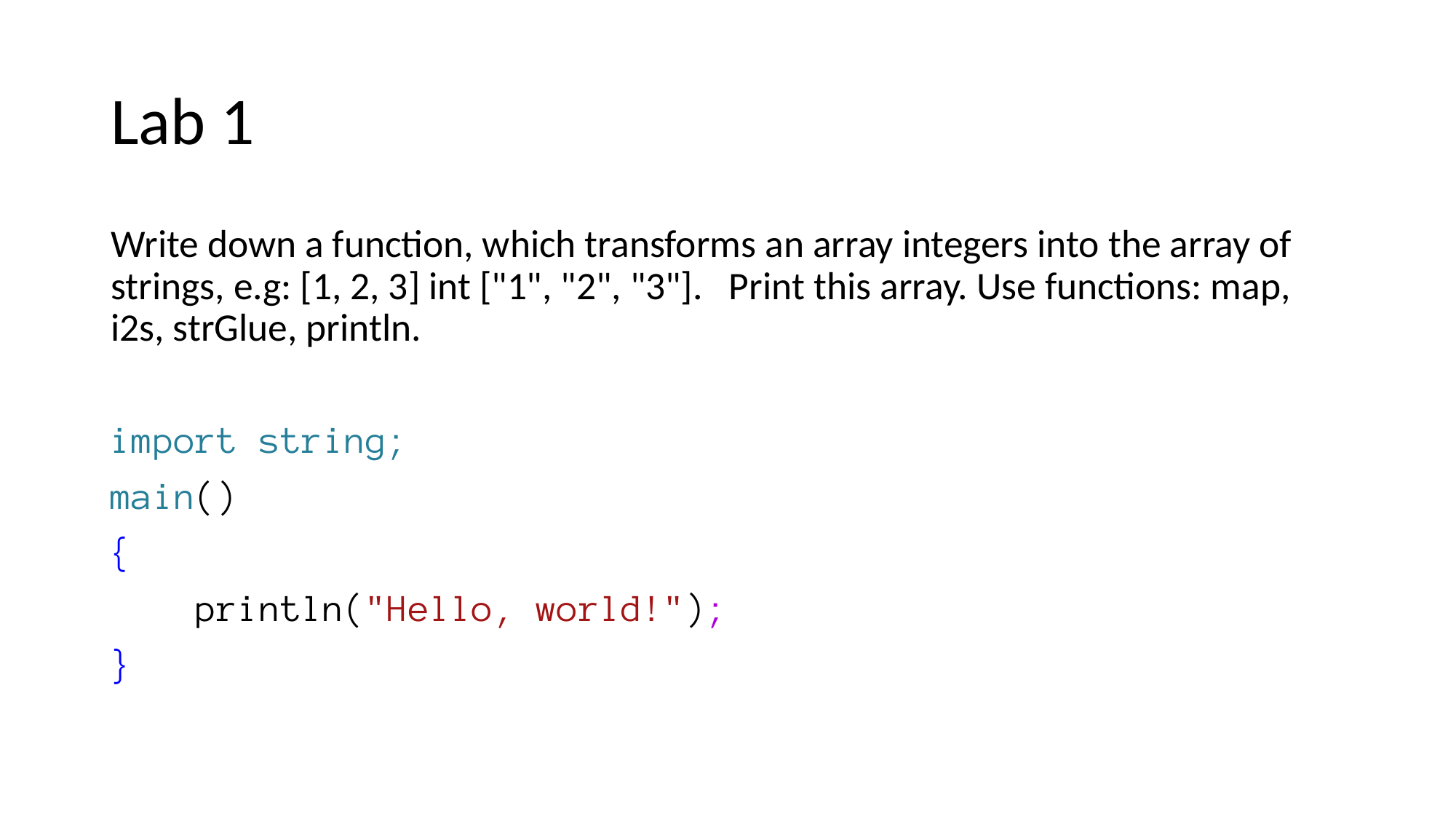

# Lab 1
Write down a function, which transforms an array integers into the array of strings, e.g: [1, 2, 3] int ["1", "2", "3"].   Print this array. Use functions: map, i2s, strGlue, println.

import string;
main()
{
    println("Hello, world!");
}